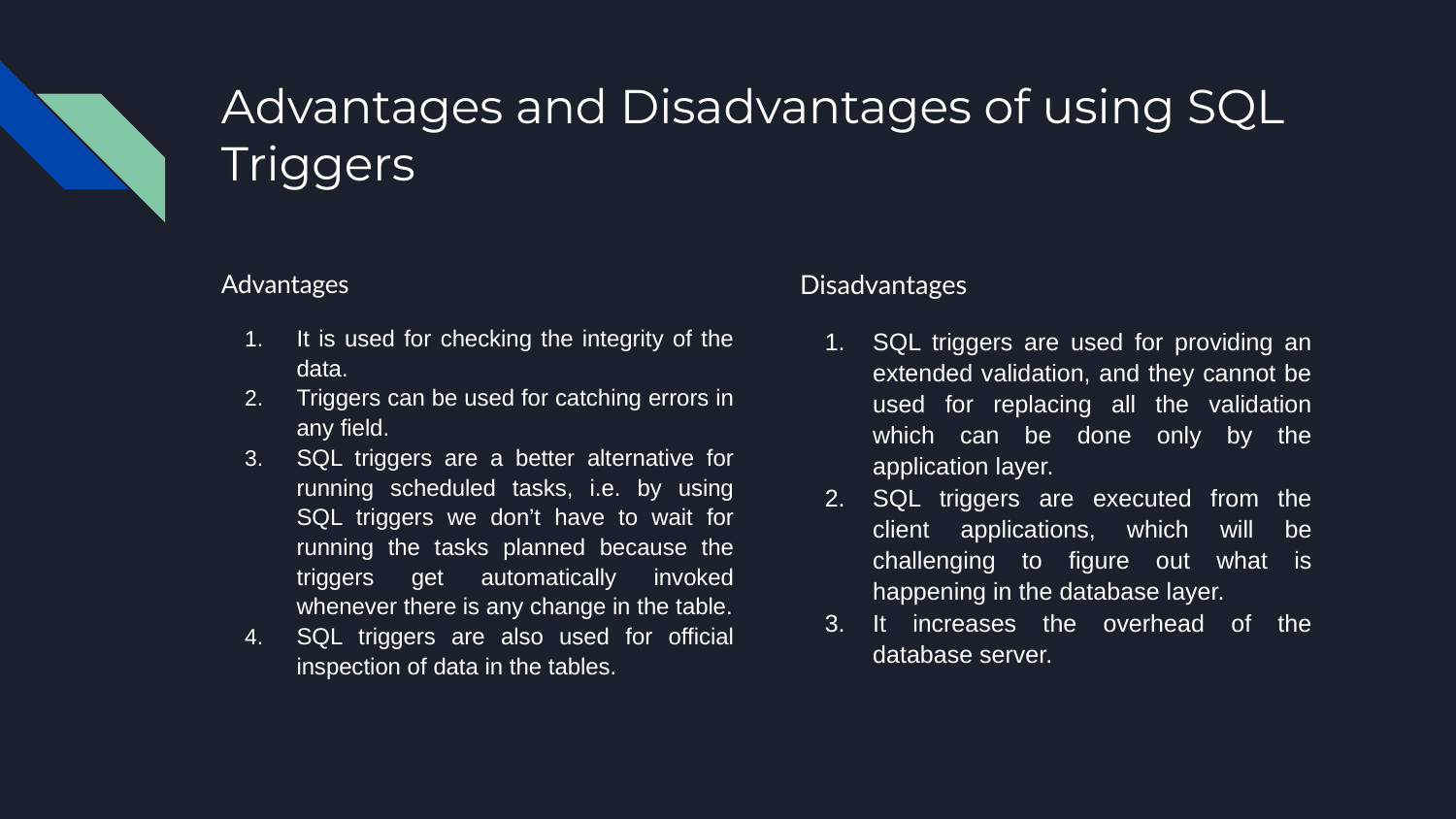

# Advantages and Disadvantages of using SQL Triggers
Advantages
It is used for checking the integrity of the data.
Triggers can be used for catching errors in any field.
SQL triggers are a better alternative for running scheduled tasks, i.e. by using SQL triggers we don’t have to wait for running the tasks planned because the triggers get automatically invoked whenever there is any change in the table.
SQL triggers are also used for official inspection of data in the tables.

Disadvantages
SQL triggers are used for providing an extended validation, and they cannot be used for replacing all the validation which can be done only by the application layer.
SQL triggers are executed from the client applications, which will be challenging to figure out what is happening in the database layer.
It increases the overhead of the database server.